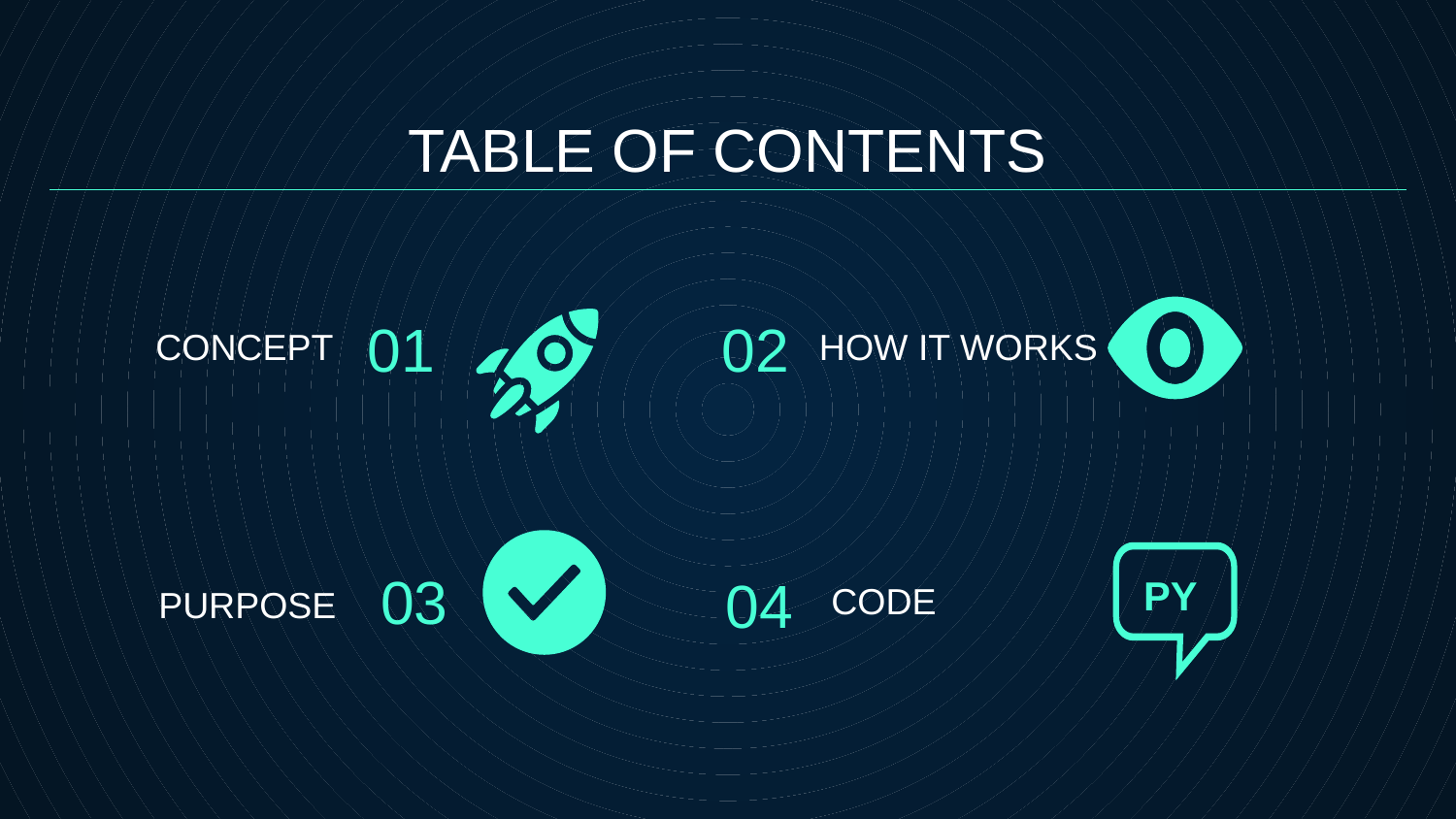

# TABLE OF CONTENTS

01
02

CONCEPT
HOW IT WORKS

PURPOSE
04
03
PY
CODE